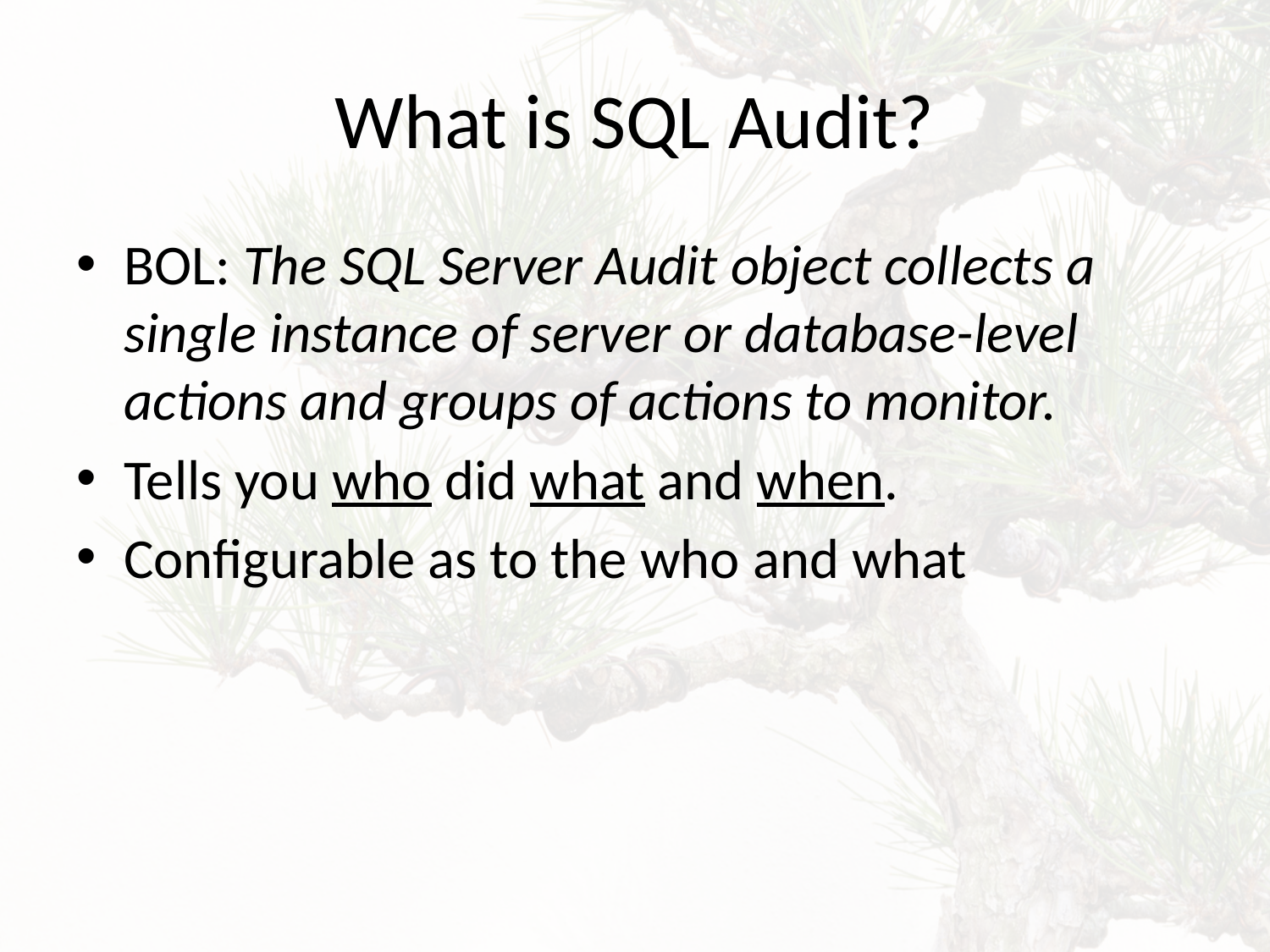

# What is SQL Audit?
BOL: The SQL Server Audit object collects a single instance of server or database-level actions and groups of actions to monitor.
Tells you who did what and when.
Configurable as to the who and what